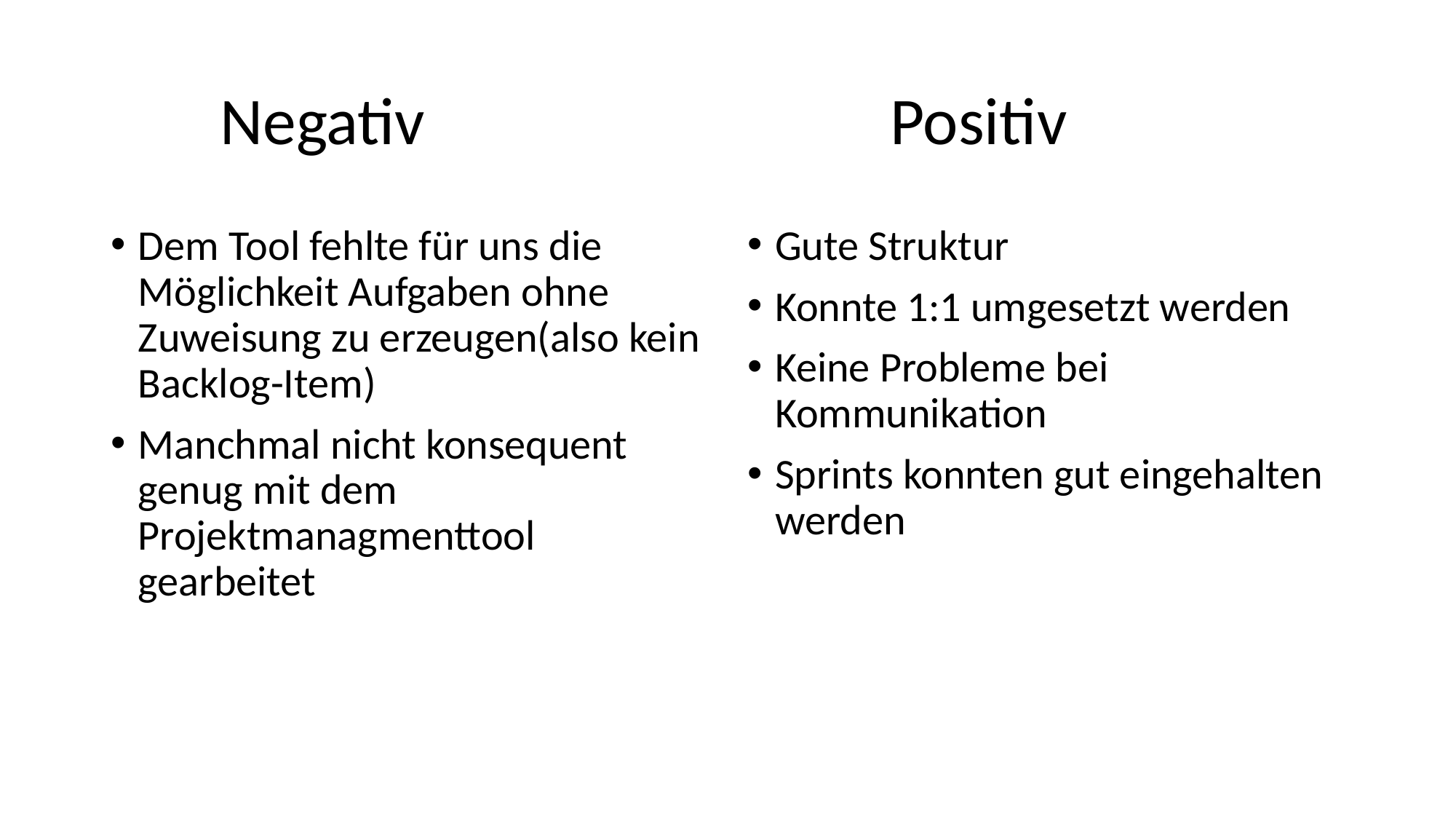

# Negativ 				 Positiv
Dem Tool fehlte für uns die Möglichkeit Aufgaben ohne Zuweisung zu erzeugen(also kein Backlog-Item)
Manchmal nicht konsequent genug mit dem Projektmanagmenttool gearbeitet

Gute Struktur
Konnte 1:1 umgesetzt werden
Keine Probleme bei Kommunikation
Sprints konnten gut eingehalten werden